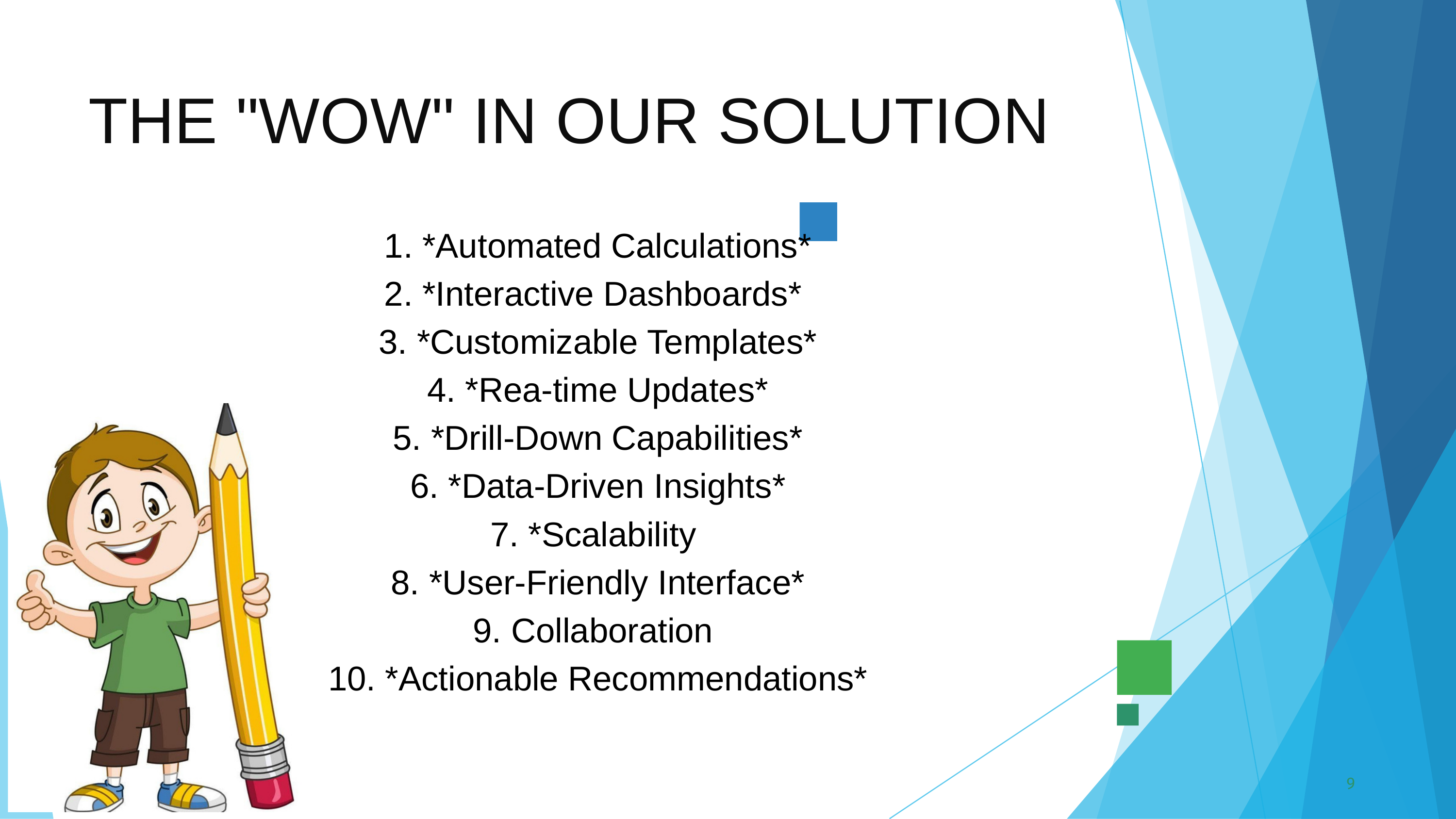

THE "WOW" IN OUR SOLUTION

1. *Automated Calculations*
2. *Interactive Dashboards*
3. *Customizable Templates*
4. *Rea-time Updates*
5. *Drill-Down Capabilities*
6. *Data-Driven Insights*
7. *Scalability
8. *User-Friendly Interface*
9. Collaboration
10. *Actionable Recommendations*

9
3/21/2024  Annual Review